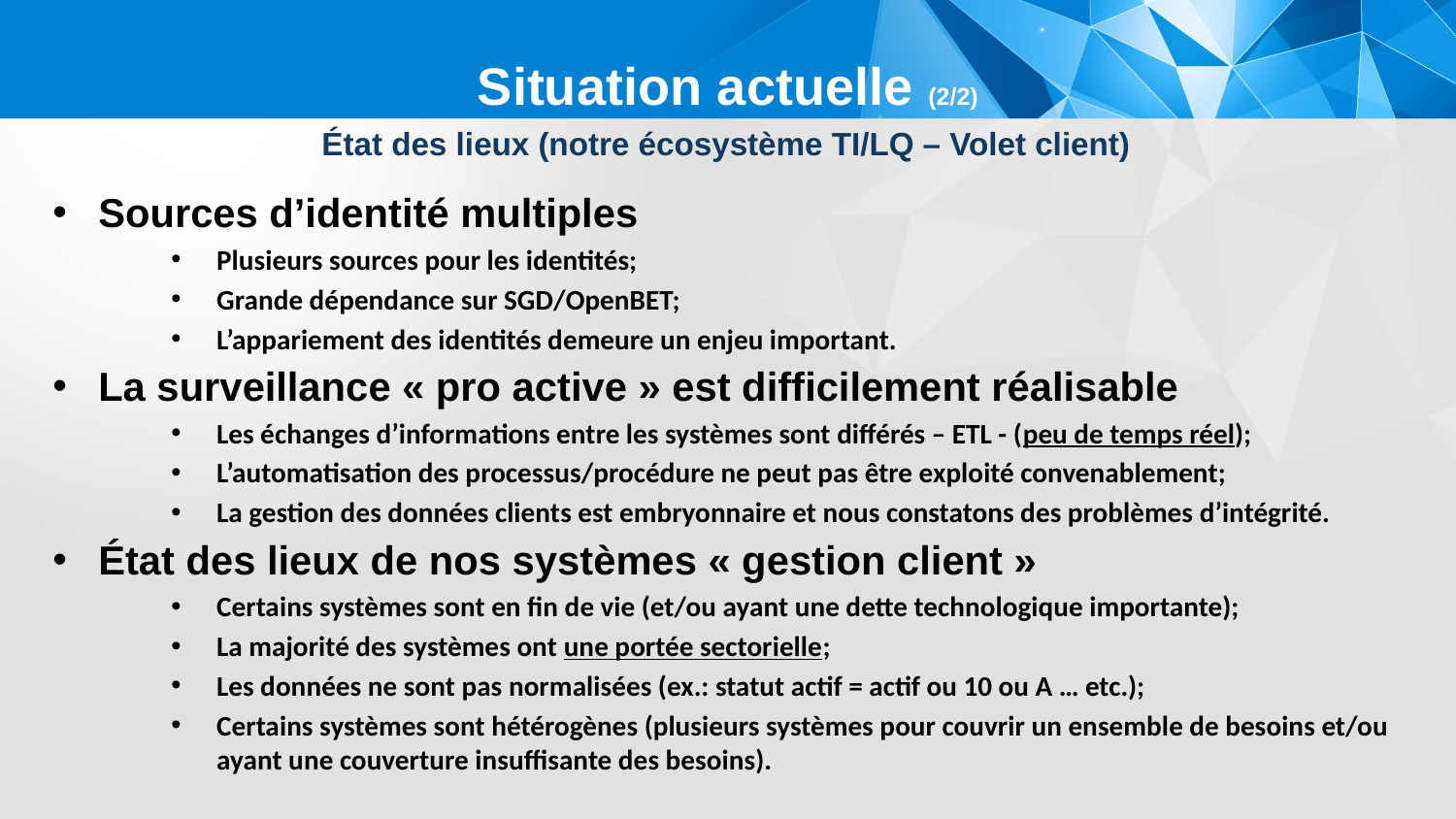

Situation actuelle (2/2)
État des lieux (notre écosystème TI/LQ – Volet client)
Sources d’identité multiples
Plusieurs sources pour les identités;
Grande dépendance sur SGD/OpenBET;
L’appariement des identités demeure un enjeu important.
La surveillance « pro active » est difficilement réalisable
Les échanges d’informations entre les systèmes sont différés – ETL - (peu de temps réel);
L’automatisation des processus/procédure ne peut pas être exploité convenablement;
La gestion des données clients est embryonnaire et nous constatons des problèmes d’intégrité.
État des lieux de nos systèmes « gestion client »
Certains systèmes sont en fin de vie (et/ou ayant une dette technologique importante);
La majorité des systèmes ont une portée sectorielle;
Les données ne sont pas normalisées (ex.: statut actif = actif ou 10 ou A … etc.);
Certains systèmes sont hétérogènes (plusieurs systèmes pour couvrir un ensemble de besoins et/ou ayant une couverture insuffisante des besoins).